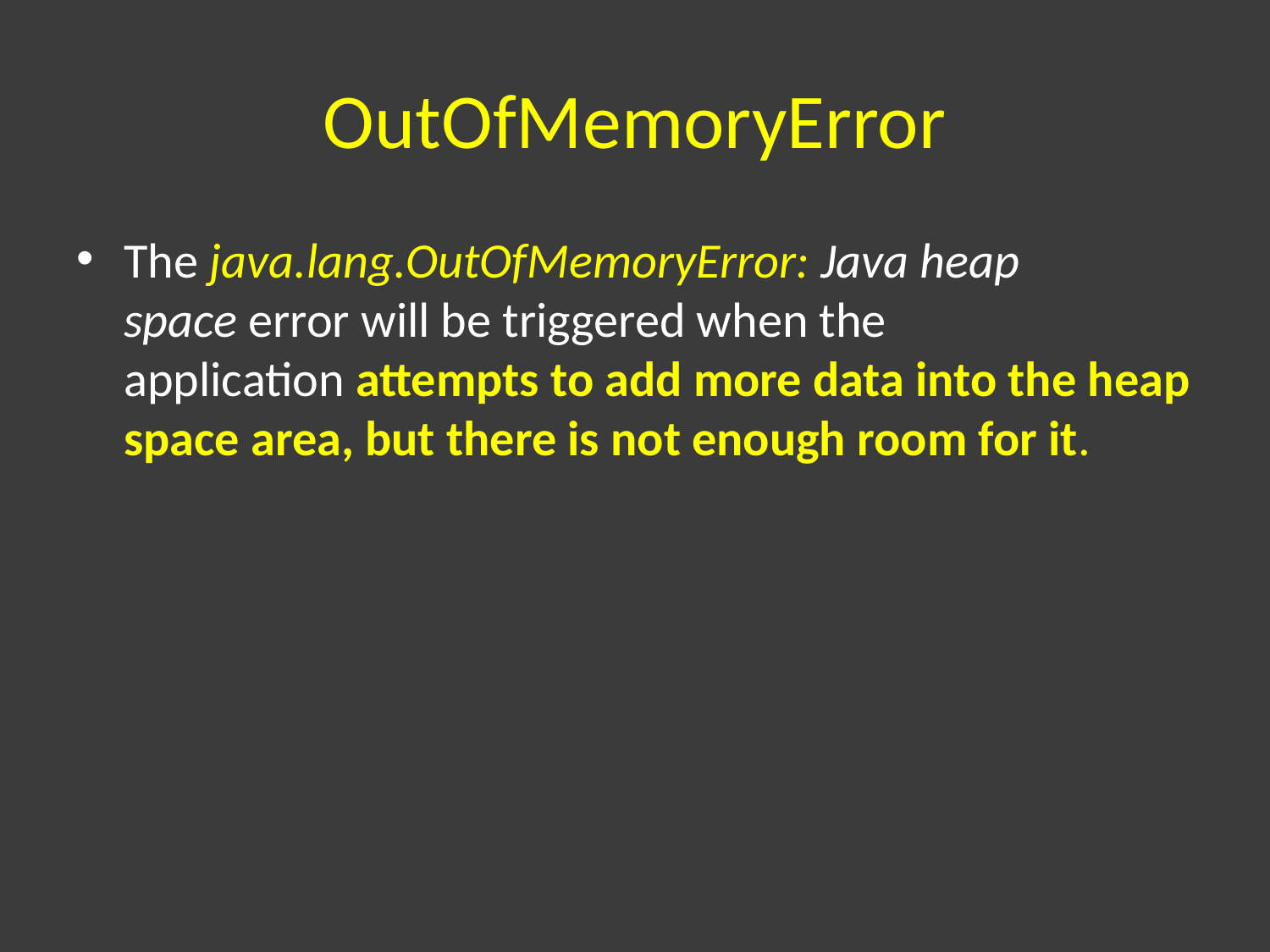

# OutOfMemoryError
The java.lang.OutOfMemoryError: Java heap space error will be triggered when the application attempts to add more data into the heap space area, but there is not enough room for it.